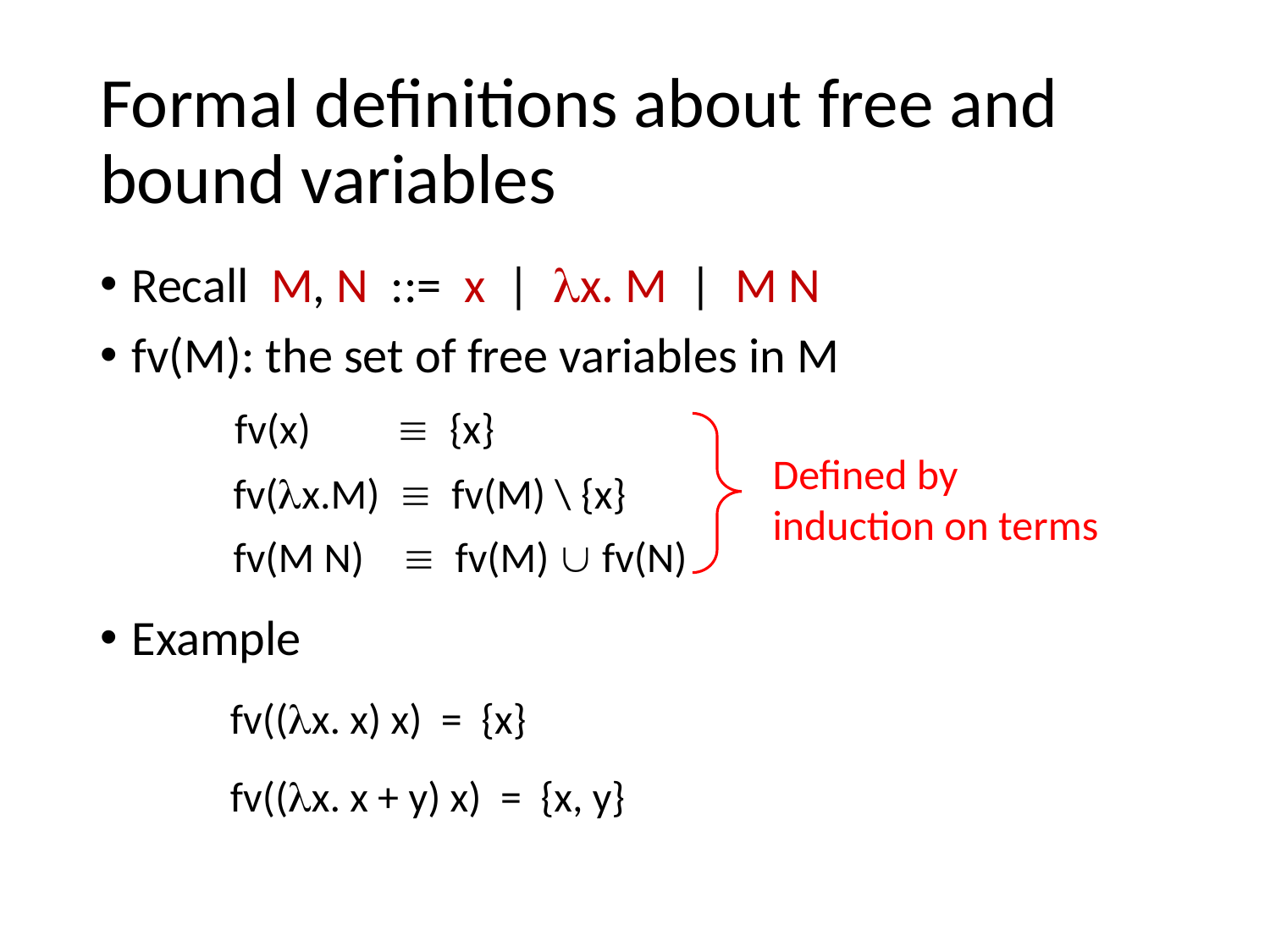

# Formal definitions about free and bound variables
Recall  M, N  ::=  x  |  λx. M  |  M N
fv(M): the set of free variables in M
            fv(x)         ≡  {x}
              fv(λx.M)  ≡  fv(M) \ {x}
              fv(M N)    ≡  fv(M) ∪ fv(N)
Example
       fv((λx. x) x)  =  {x}
       fv((λx. x + y) x)  =  {x, y}

Defined by induction on terms